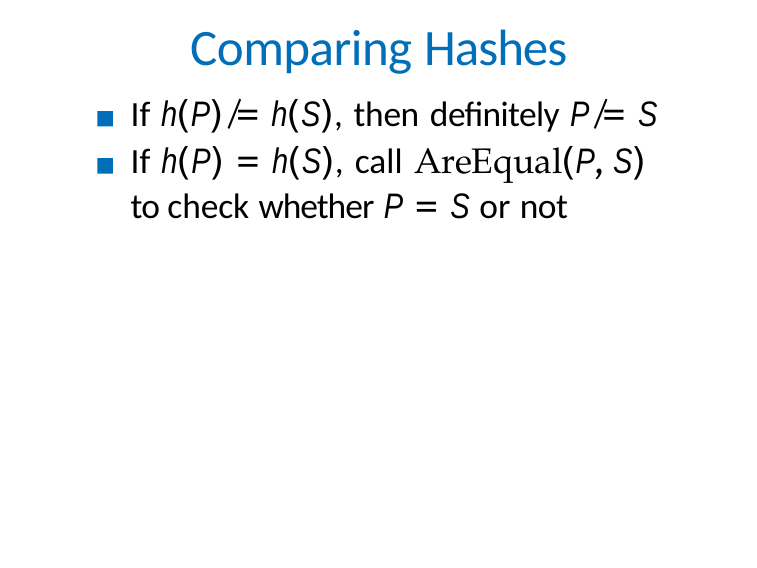

# Comparing Hashes
If h(P) ̸= h(S), then definitely P ̸= S
If h(P) = h(S), call AreEqual(P, S) to check whether P = S or not